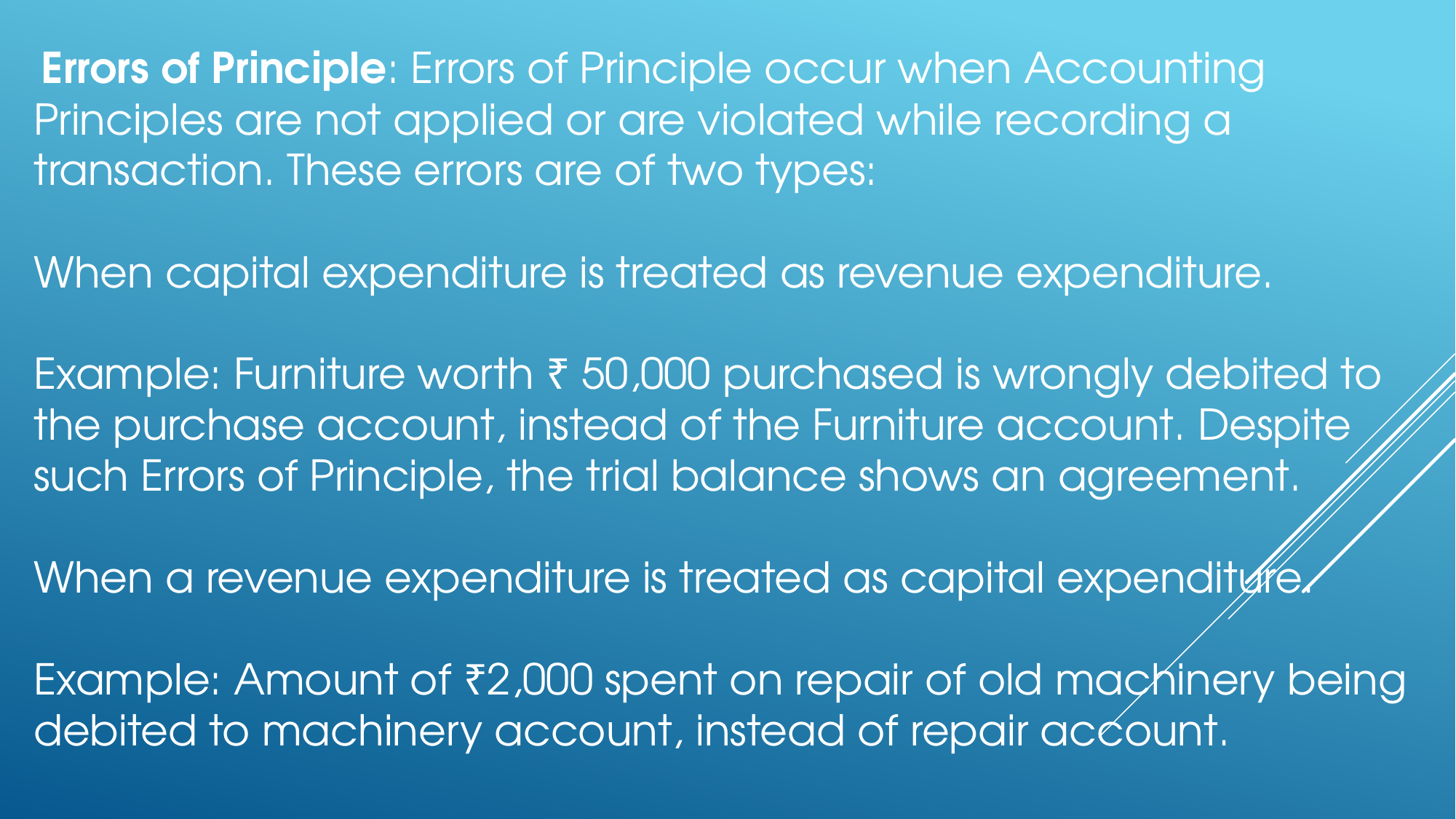

Errors of Principle: Errors of Principle occur when Accounting Principles are not applied or are violated while recording a transaction. These errors are of two types:

When capital expenditure is treated as revenue expenditure.

Example: Furniture worth ₹ 50,000 purchased is wrongly debited to the purchase account, instead of the Furniture account. Despite such Errors of Principle, the trial balance shows an agreement.

When a revenue expenditure is treated as capital expenditure.

Example: Amount of ₹2,000 spent on repair of old machinery being debited to machinery account, instead of repair account.